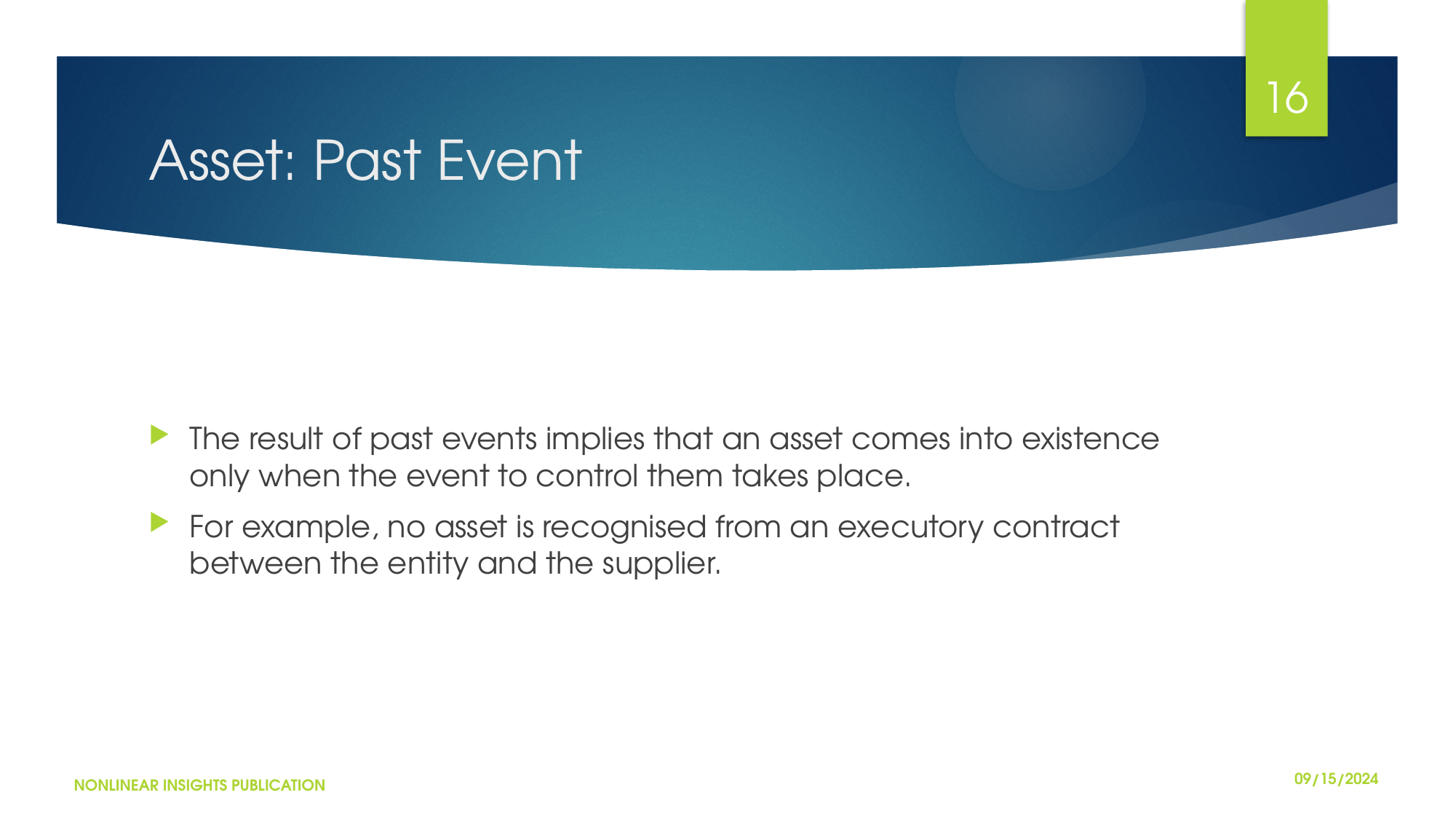

16
# Asset: Past Event

The result of past events implies that an asset comes into existence only when the event to control them takes place.
For example, no asset is recognised from an executory contract between the entity and the supplier.
NONLINEAR INSIGHTS PUBLICATION
09/15/2024